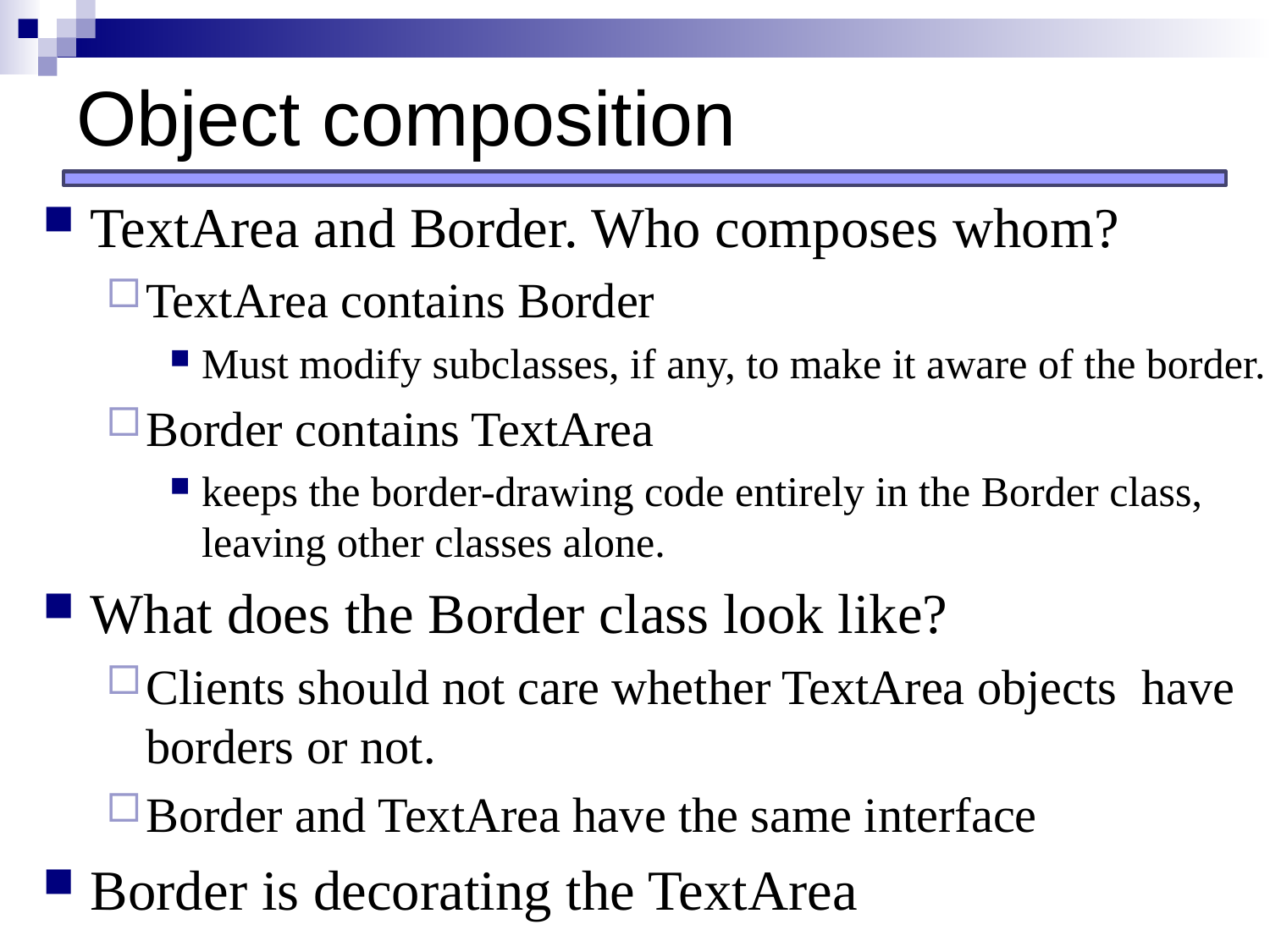

# Object composition
TextArea and Border. Who composes whom?
TextArea contains Border
Must modify subclasses, if any, to make it aware of the border.
Border contains TextArea
keeps the border-drawing code entirely in the Border class, leaving other classes alone.
What does the Border class look like?
Clients should not care whether TextArea objects  have borders or not.
Border and TextArea have the same interface
Border is decorating the TextArea